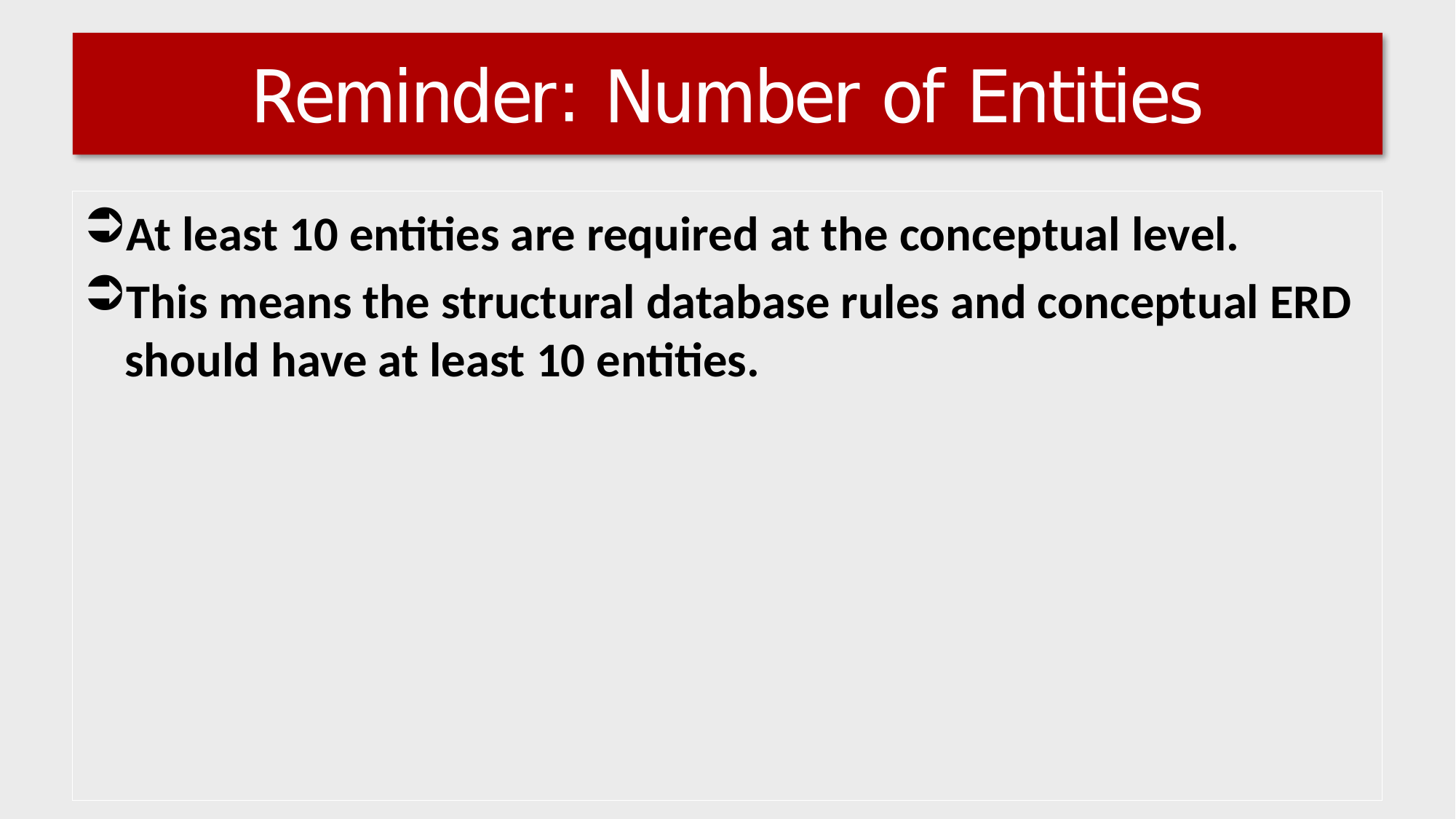

# Reminder: Number of Entities
At least 10 entities are required at the conceptual level.
This means the structural database rules and conceptual ERD should have at least 10 entities.